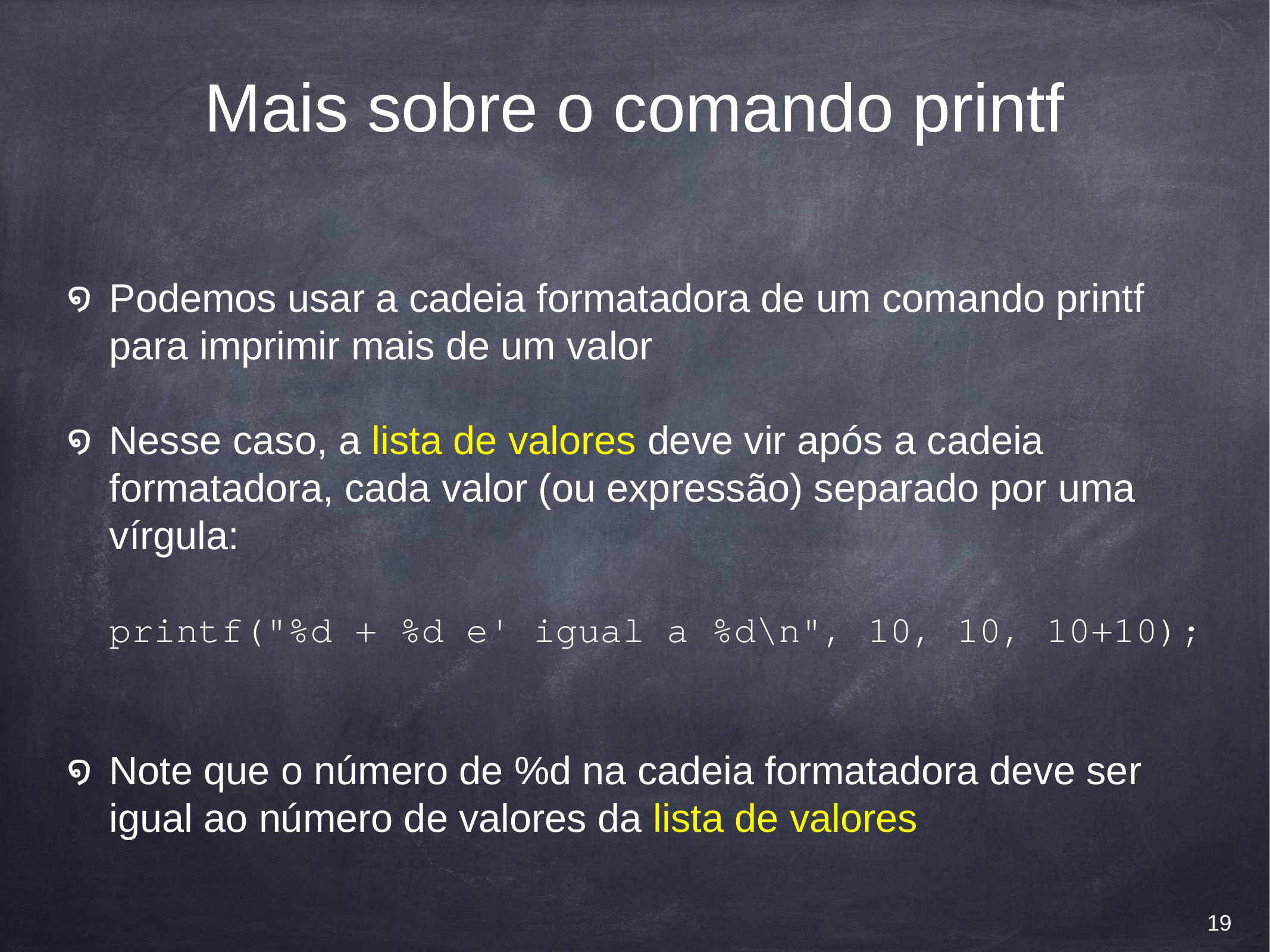

# Mais sobre o comando printf
Podemos usar a cadeia formatadora de um comando printf para imprimir mais de um valor
Nesse caso, a lista de valores deve vir após a cadeia formatadora, cada valor (ou expressão) separado por uma vírgula:
printf("%d + %d e' igual a %d\n", 10, 10, 10+10);
Note que o número de %d na cadeia formatadora deve ser igual ao número de valores da lista de valores
19